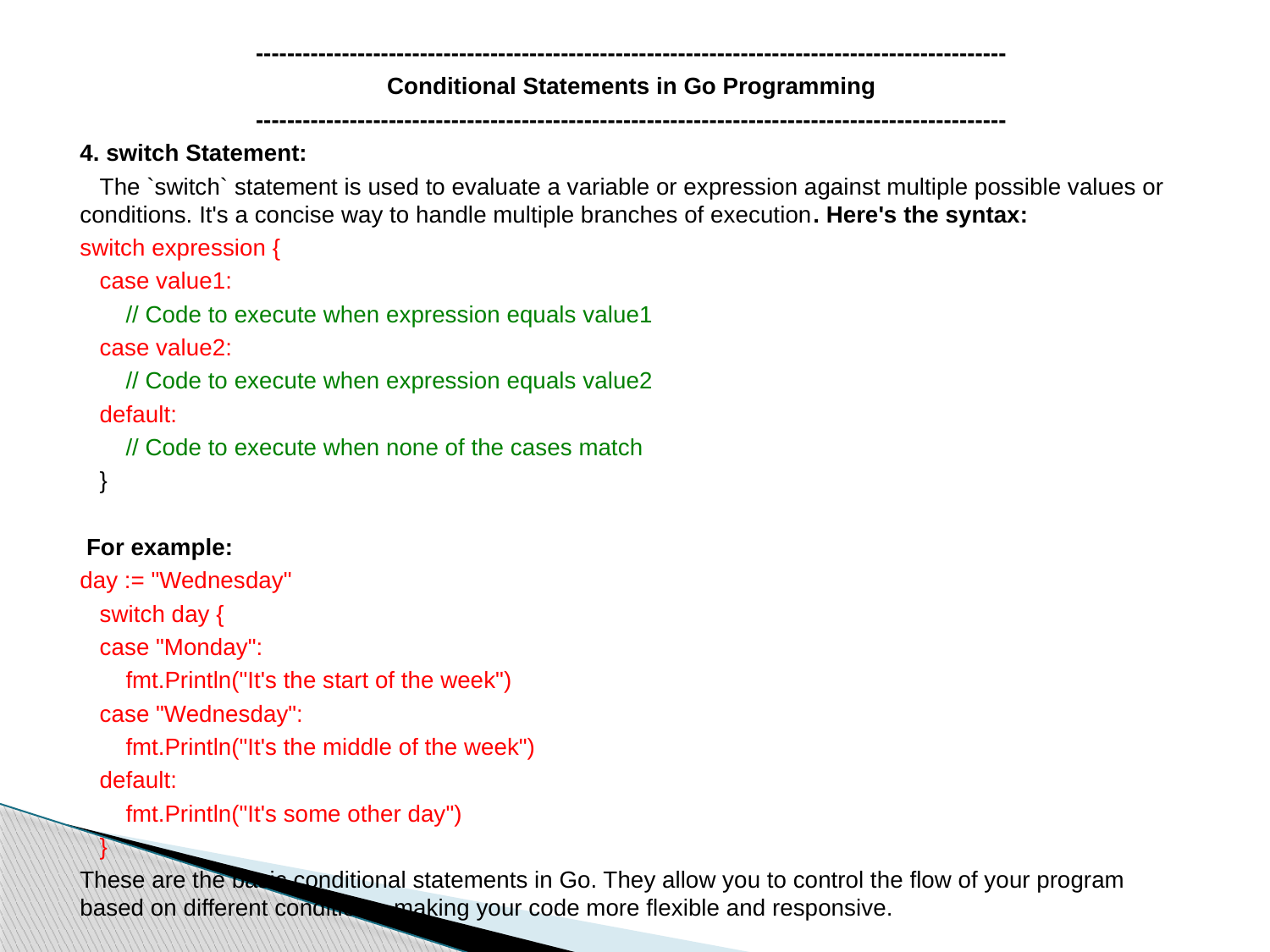

------------------------------------------------------------------------------------------------
Conditional Statements in Go Programming
------------------------------------------------------------------------------------------------
4. switch Statement:
   The `switch` statement is used to evaluate a variable or expression against multiple possible values or conditions. It's a concise way to handle multiple branches of execution. Here's the syntax:
switch expression {
   case value1:
       // Code to execute when expression equals value1
   case value2:
       // Code to execute when expression equals value2
   default:
       // Code to execute when none of the cases match
   }

 For example:
day := "Wednesday"
   switch day {
   case "Monday":
       fmt.Println("It's the start of the week")
   case "Wednesday":
       fmt.Println("It's the middle of the week")
   default:
       fmt.Println("It's some other day")
   }
These are the basic conditional statements in Go. They allow you to control the flow of your program based on different conditions, making your code more flexible and responsive.